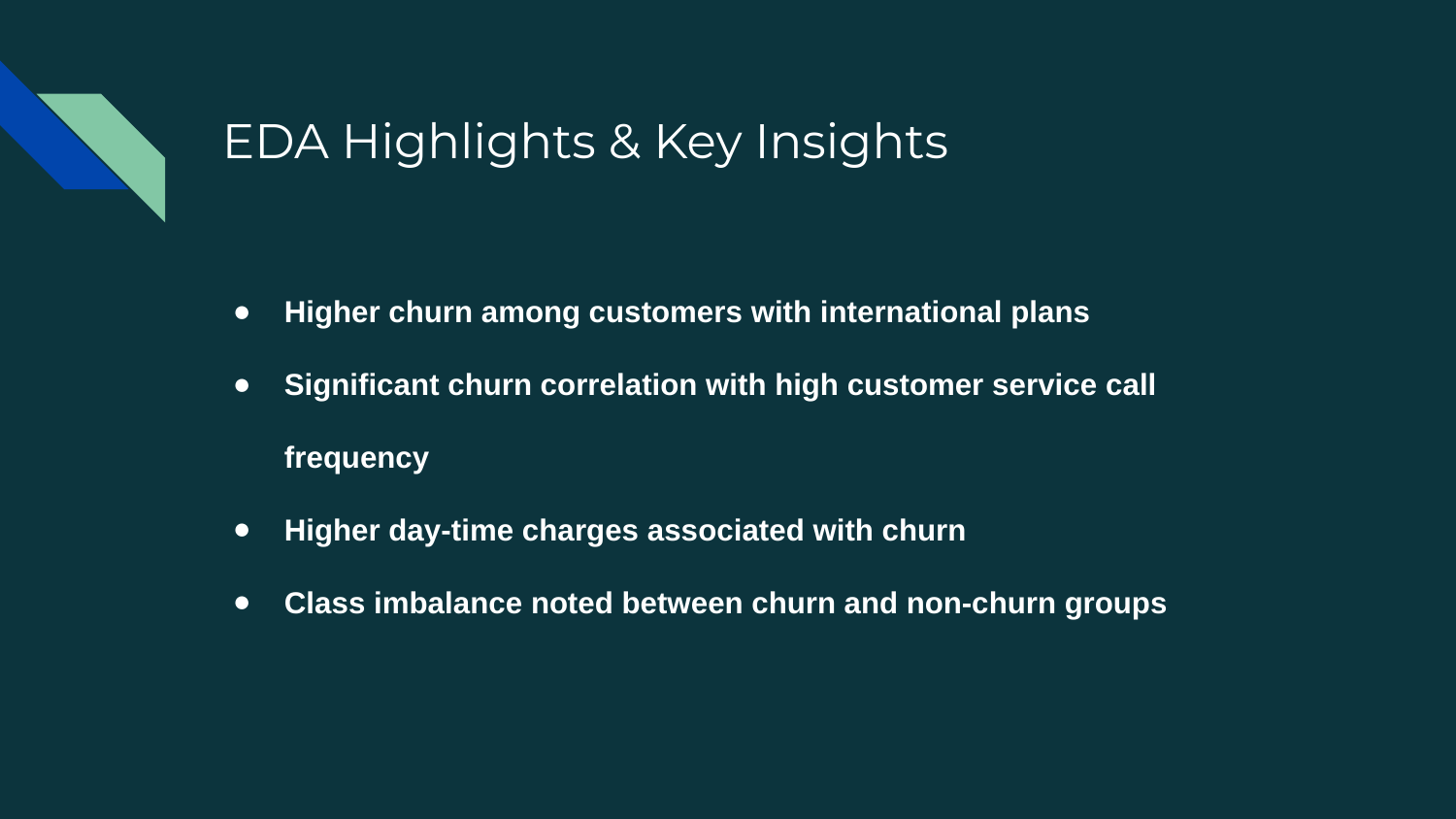

# EDA Highlights & Key Insights
Higher churn among customers with international plans
Significant churn correlation with high customer service call frequency
Higher day-time charges associated with churn
Class imbalance noted between churn and non-churn groups